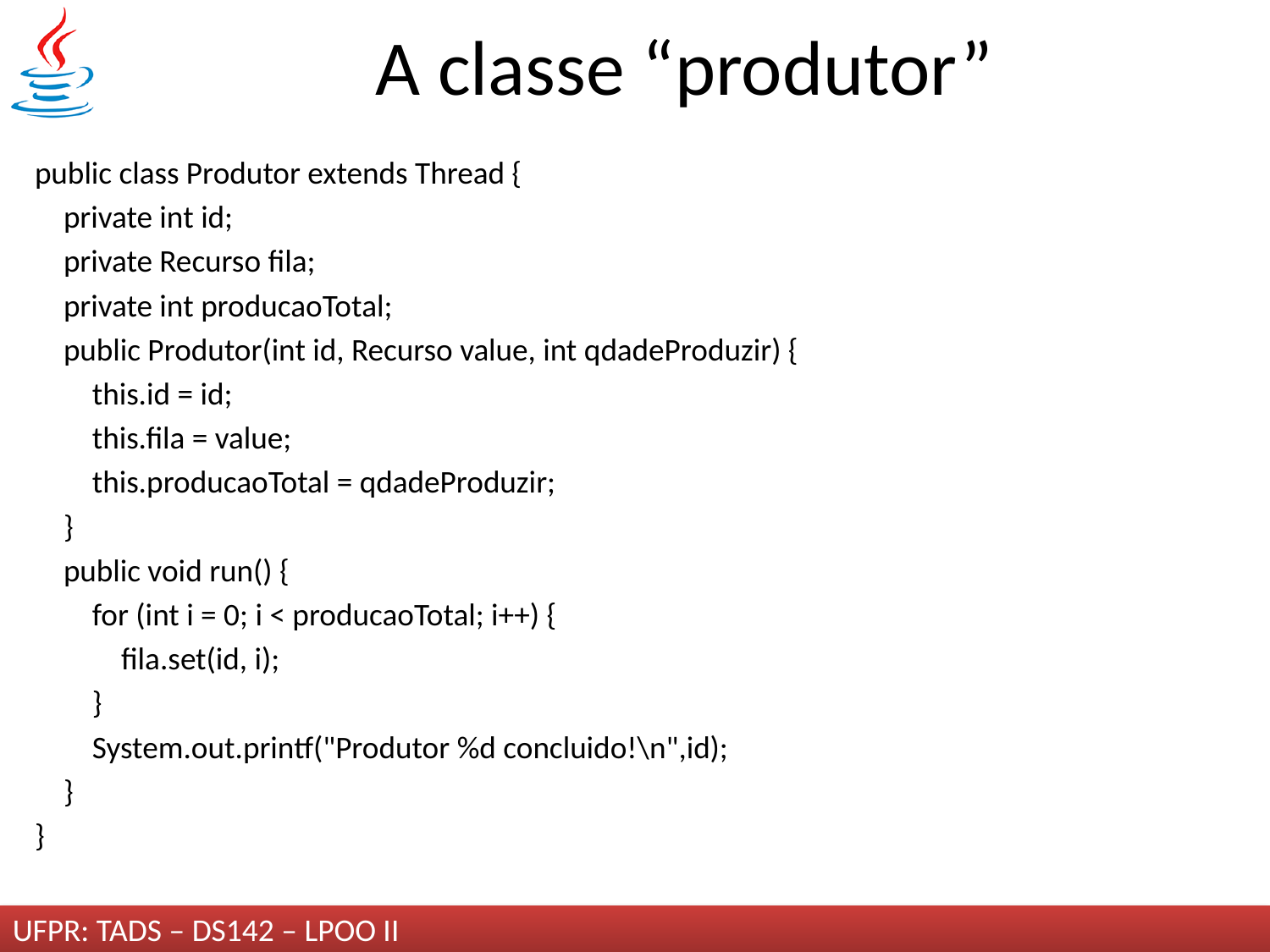

# A classe “produtor”
public class Produtor extends Thread {
    private int id;
    private Recurso fila;
    private int producaoTotal;
    public Produtor(int id, Recurso value, int qdadeProduzir) {
        this.id = id;
        this.fila = value;
        this.producaoTotal = qdadeProduzir;
    }
    public void run() {
        for (int i = 0; i < producaoTotal; i++) {
            fila.set(id, i);
        }
        System.out.printf("Produtor %d concluido!\n",id);
    }
}